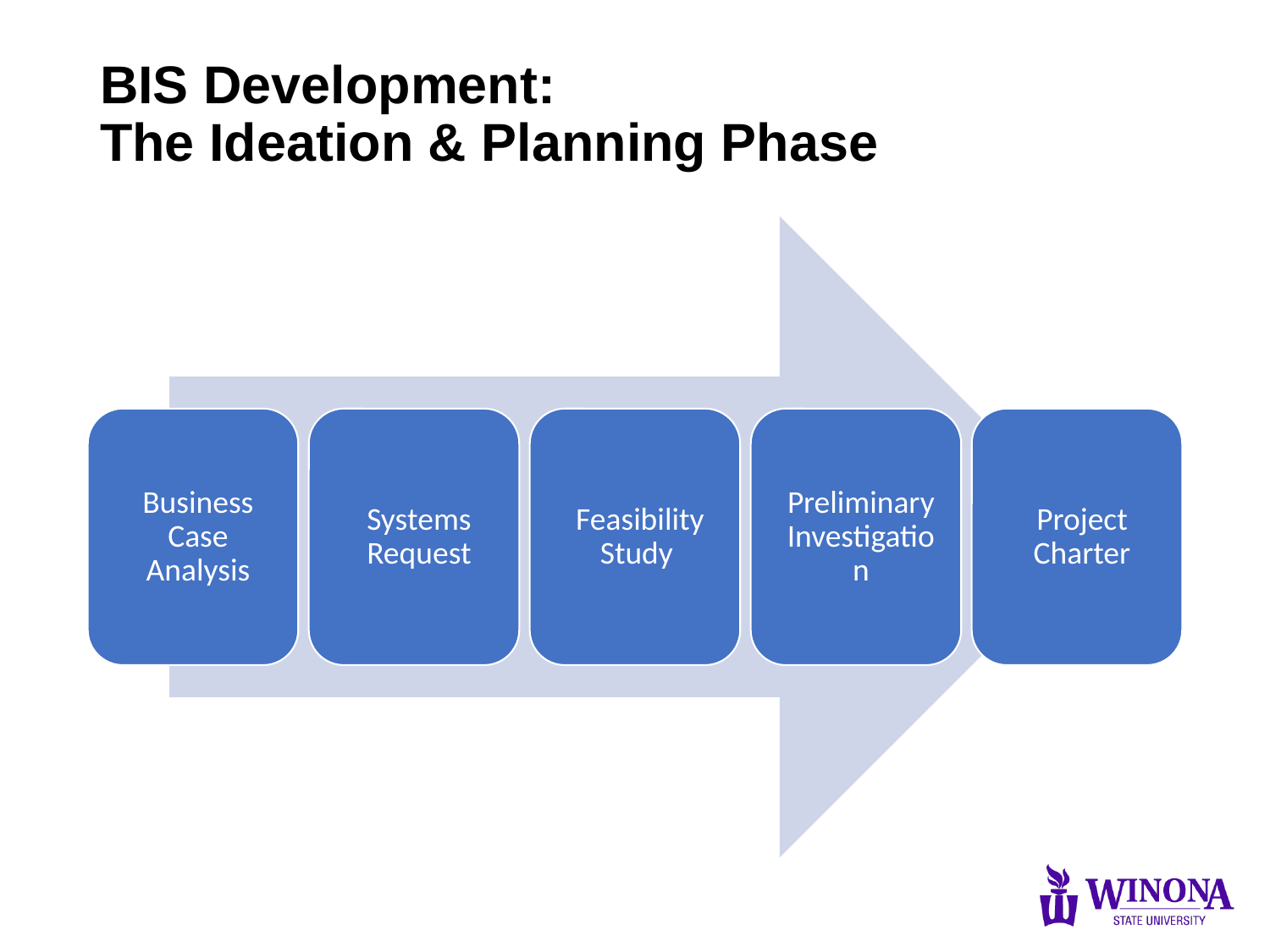

# BIS Development: The Ideation & Planning Phase
Business Case Analysis
Systems Request
Feasibility Study
Preliminary Investigation
Project Charter